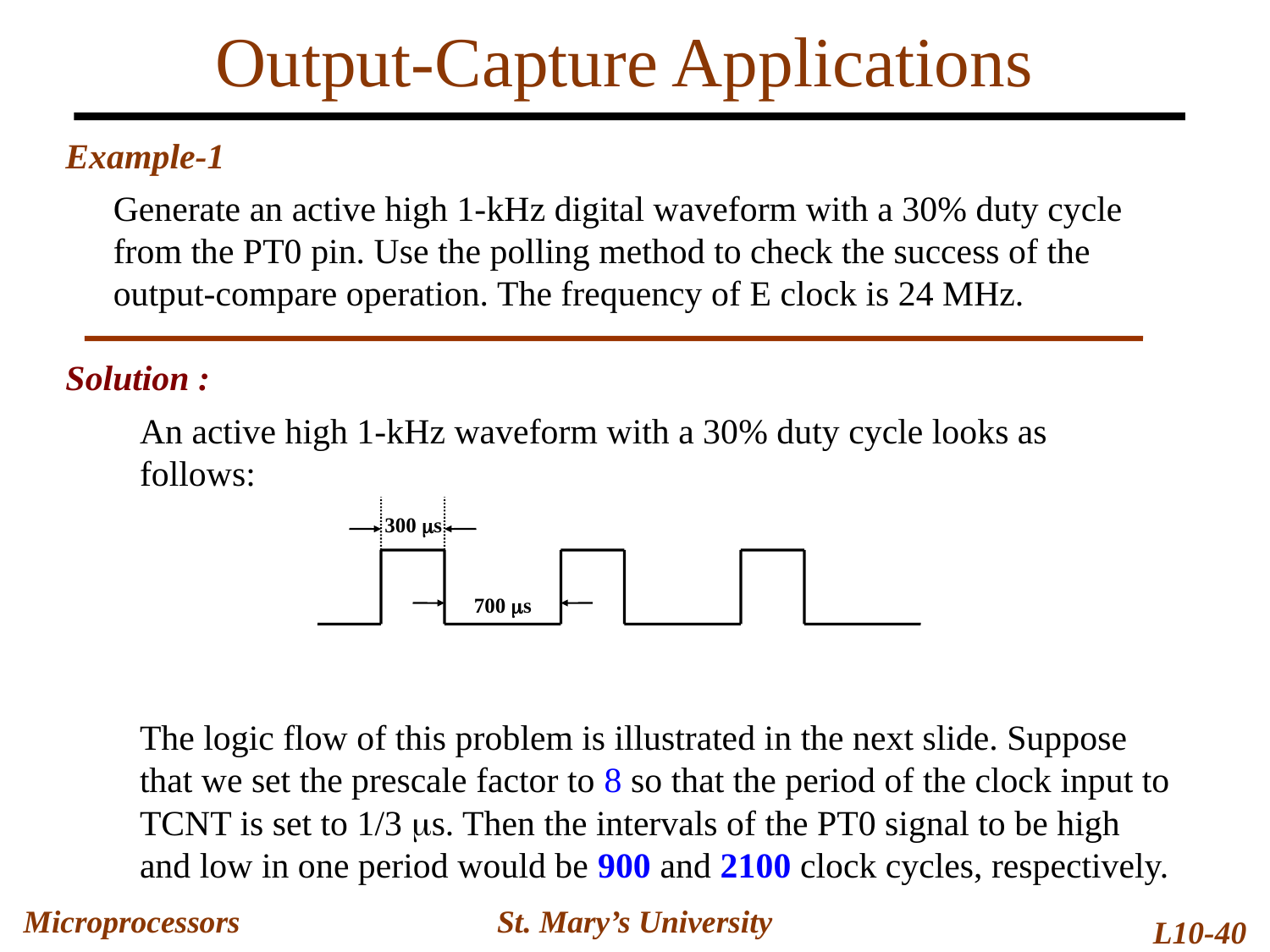

Output-Capture Applications

Example-1
	Generate an active high 1-kHz digital waveform with a 30% duty cycle from the PT0 pin. Use the polling method to check the success of the output-compare operation. The frequency of E clock is 24 MHz.

Solution :
	An active high 1-kHz waveform with a 30% duty cycle looks as follows:

	The logic flow of this problem is illustrated in the next slide. Suppose that we set the prescale factor to 8 so that the period of the clock input to TCNT is set to 1/3 μs. Then the intervals of the PT0 signal to be high and low in one period would be 900 and 2100 clock cycles, respectively.

300 μs

700 μs

Microprocessors
St. Mary’s University
L10-40